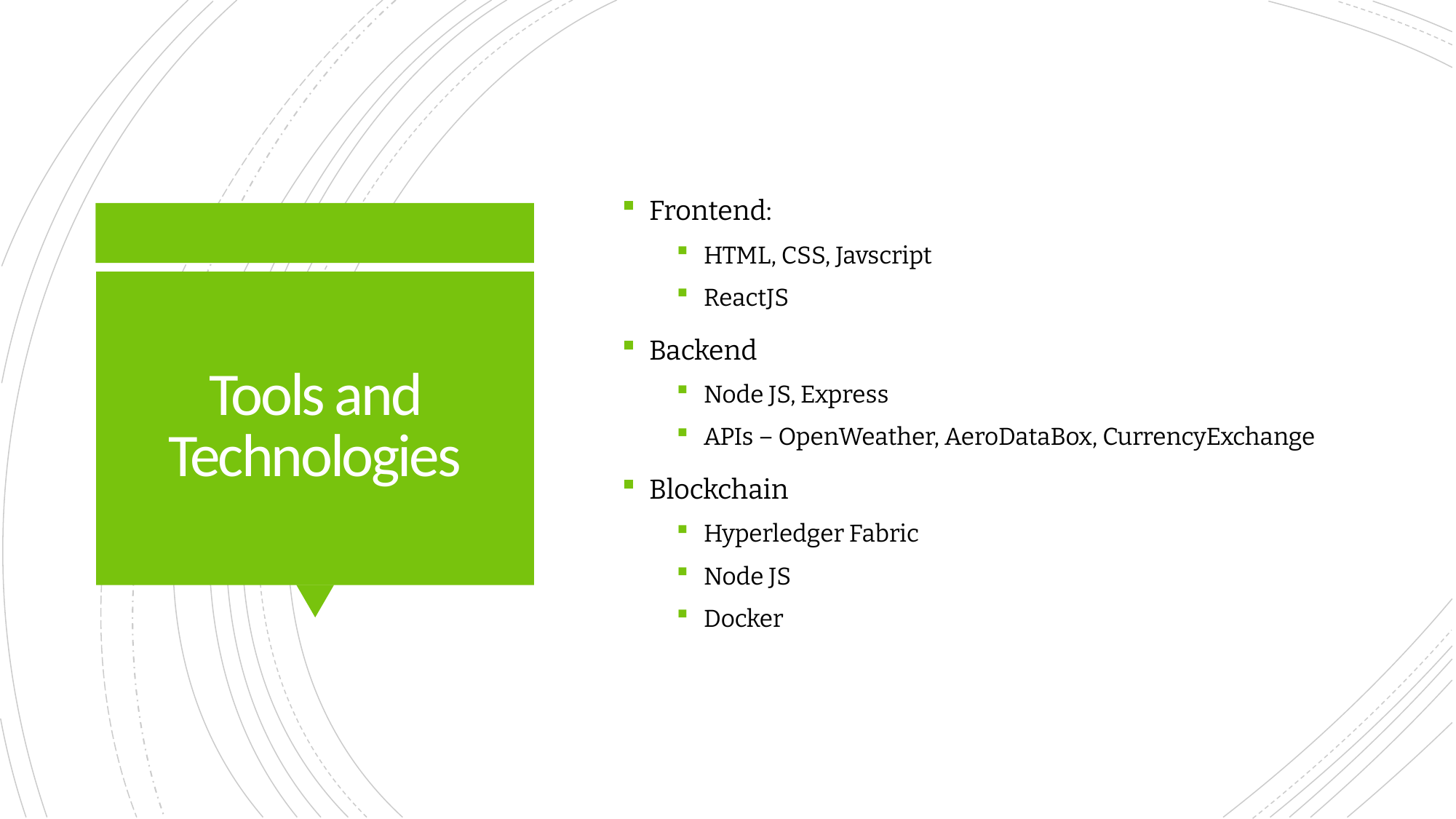

Frontend:
HTML, CSS, Javscript
ReactJS
Backend
Node JS, Express
APIs – OpenWeather, AeroDataBox, CurrencyExchange
Blockchain
Hyperledger Fabric
Node JS
Docker
# Tools and Technologies